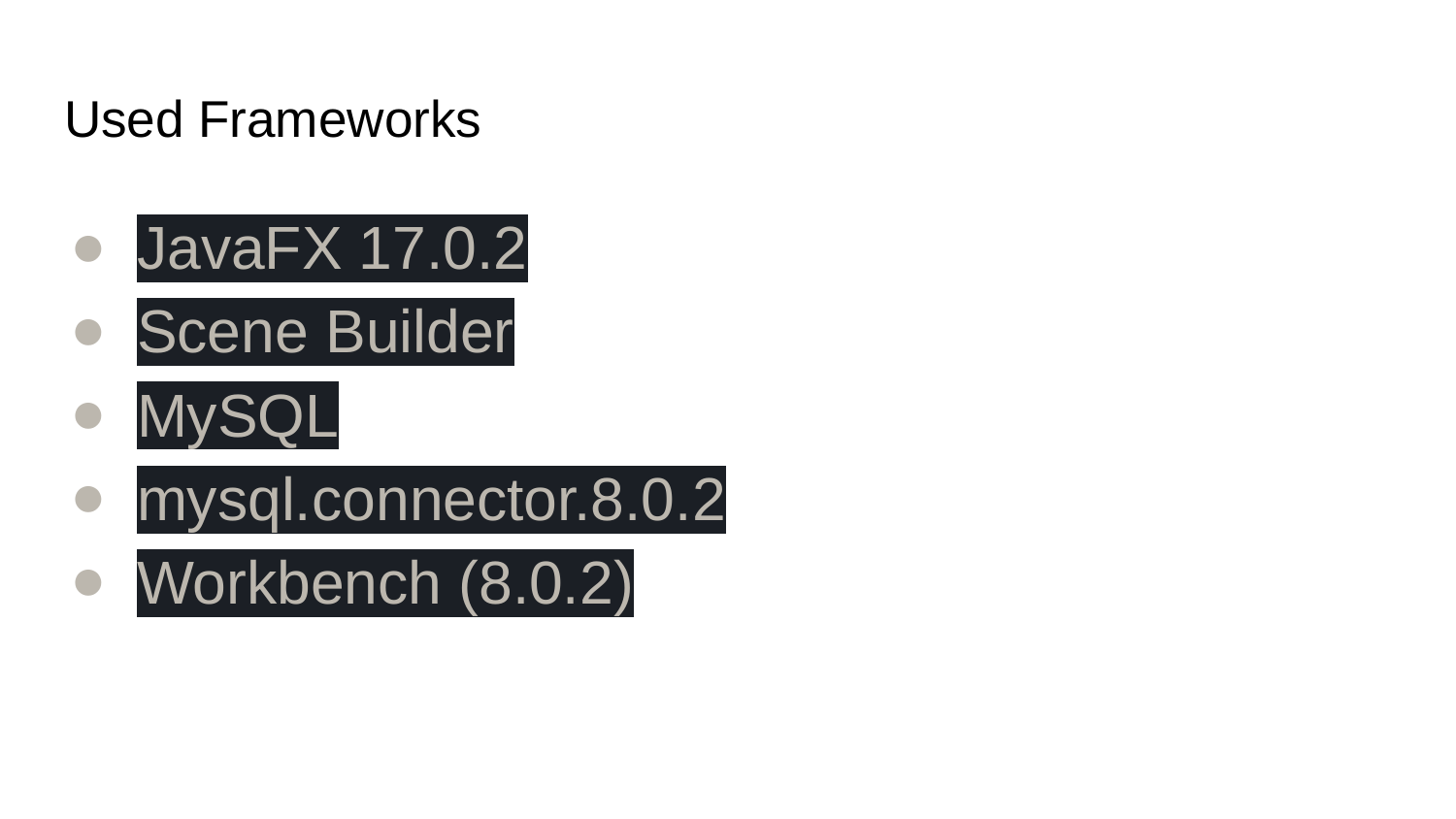

# Used Frameworks
JavaFX 17.0.2
Scene Builder
MySQL
mysql.connector.8.0.2
Workbench (8.0.2)